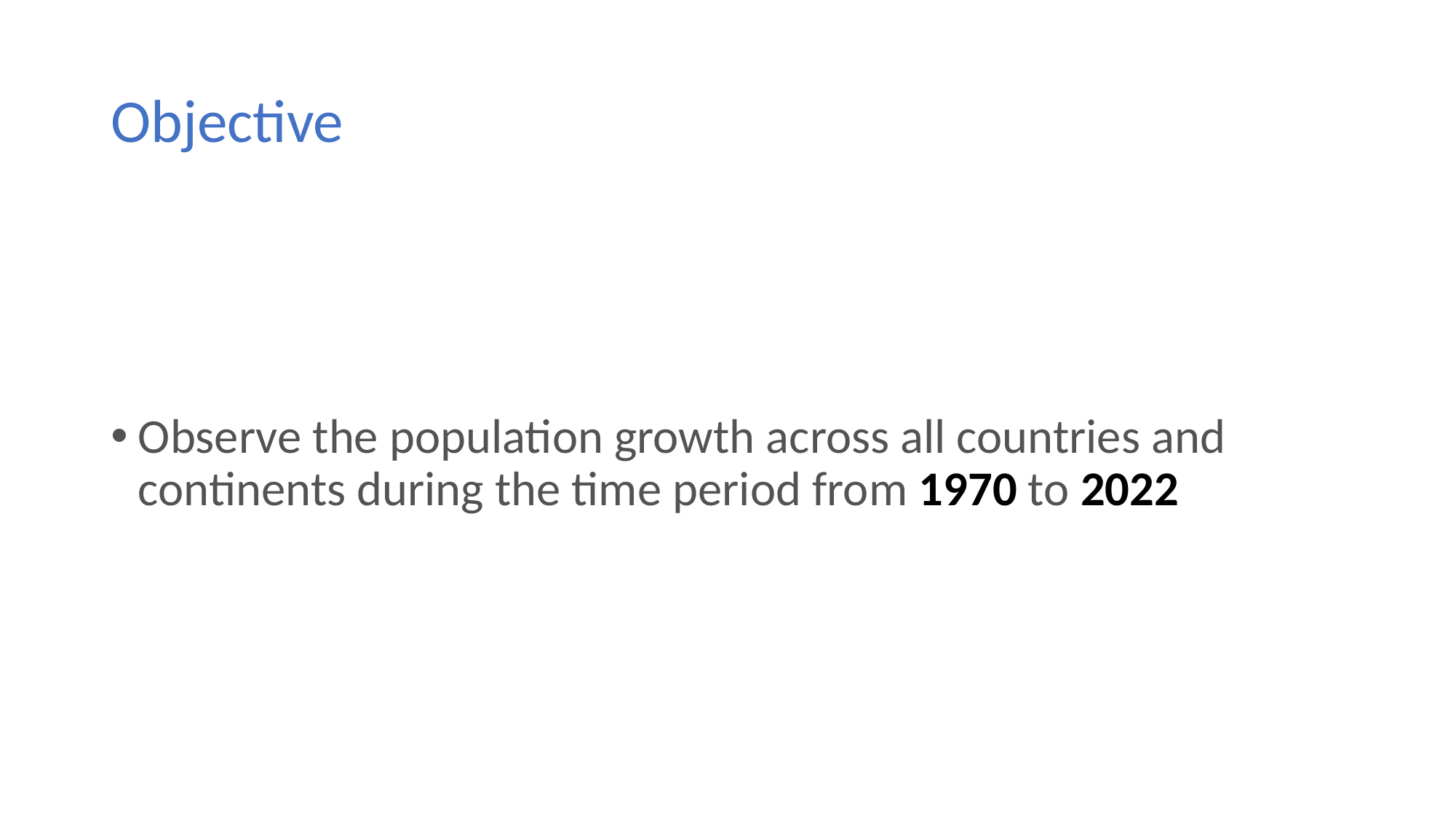

# Objective

Observe the population growth across all countries and continents during the time period from 1970 to 2022